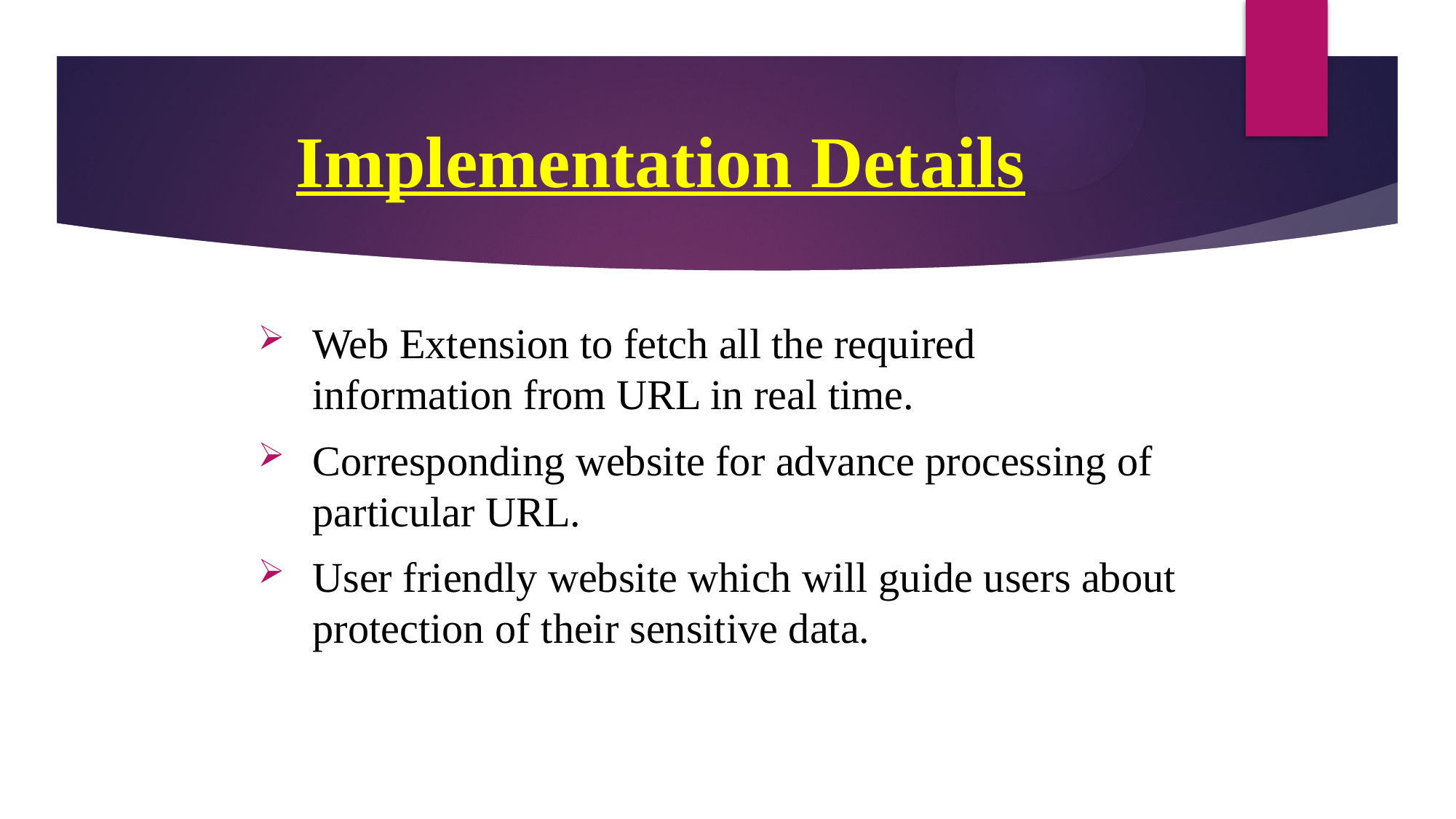

# Implementation Details
Web Extension to fetch all the required information from URL in real time.
Corresponding website for advance processing of particular URL.
User friendly website which will guide users about protection of their sensitive data.